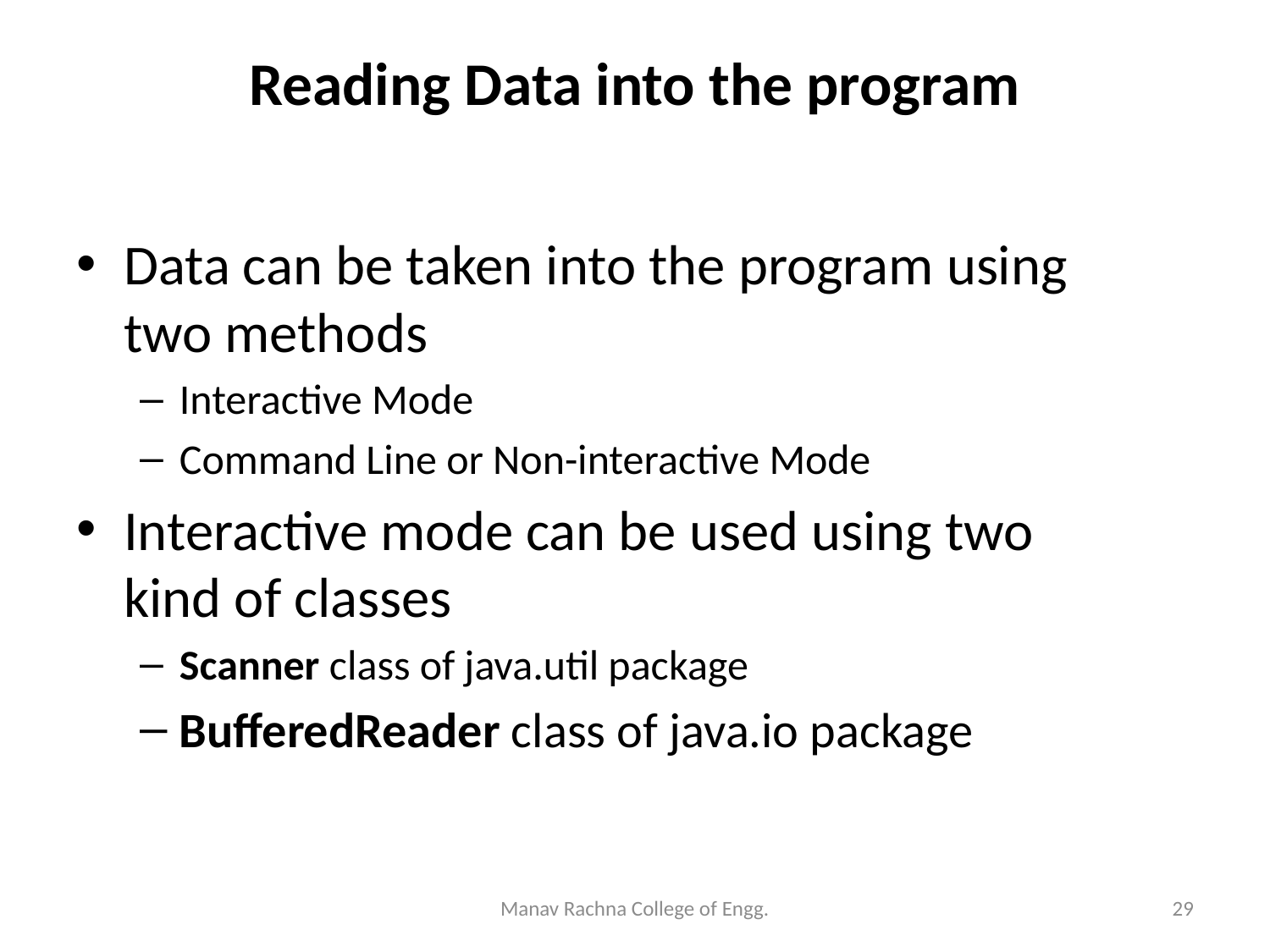

# Reading Data into the program
Data can be taken into the program using two methods
Interactive Mode
Command Line or Non-interactive Mode
Interactive mode can be used using two kind of classes
Scanner class of java.util package
BufferedReader class of java.io package
29
Manav Rachna College of Engg.